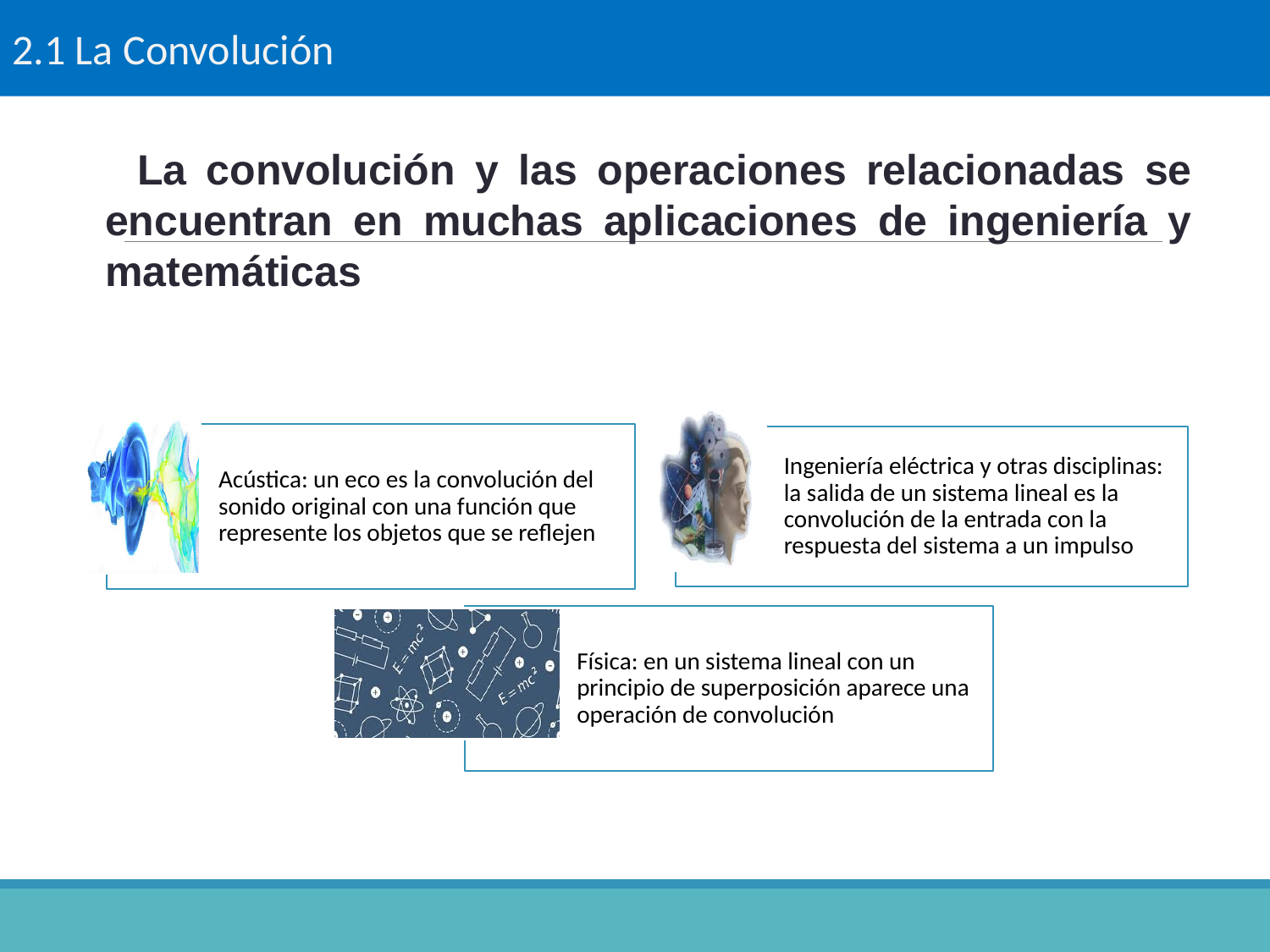

2.1 La Convolución
    La convolución y las operaciones relacionadas se encuentran en muchas aplicaciones de ingeniería y matemáticas
Acústica: un eco es la convolución del sonido original con una función que represente los objetos que se reflejen
Ingeniería eléctrica y otras disciplinas: la salida de un sistema lineal es la convolución de la entrada con la respuesta del sistema a un impulso
Física: en un sistema lineal con un principio de superposición aparece una operación de convolución